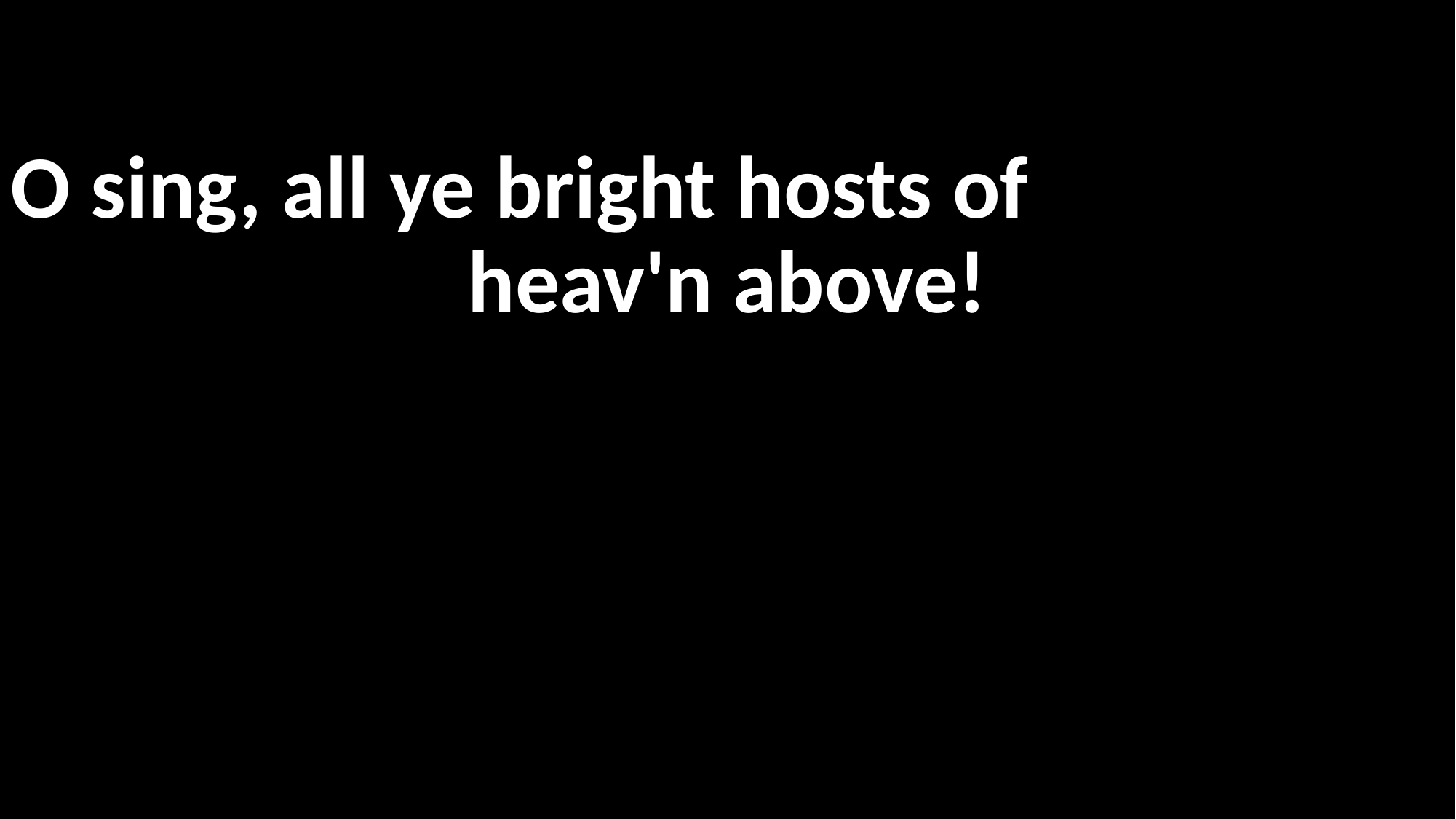

O sing, all ye bright hosts of
heav'n above!